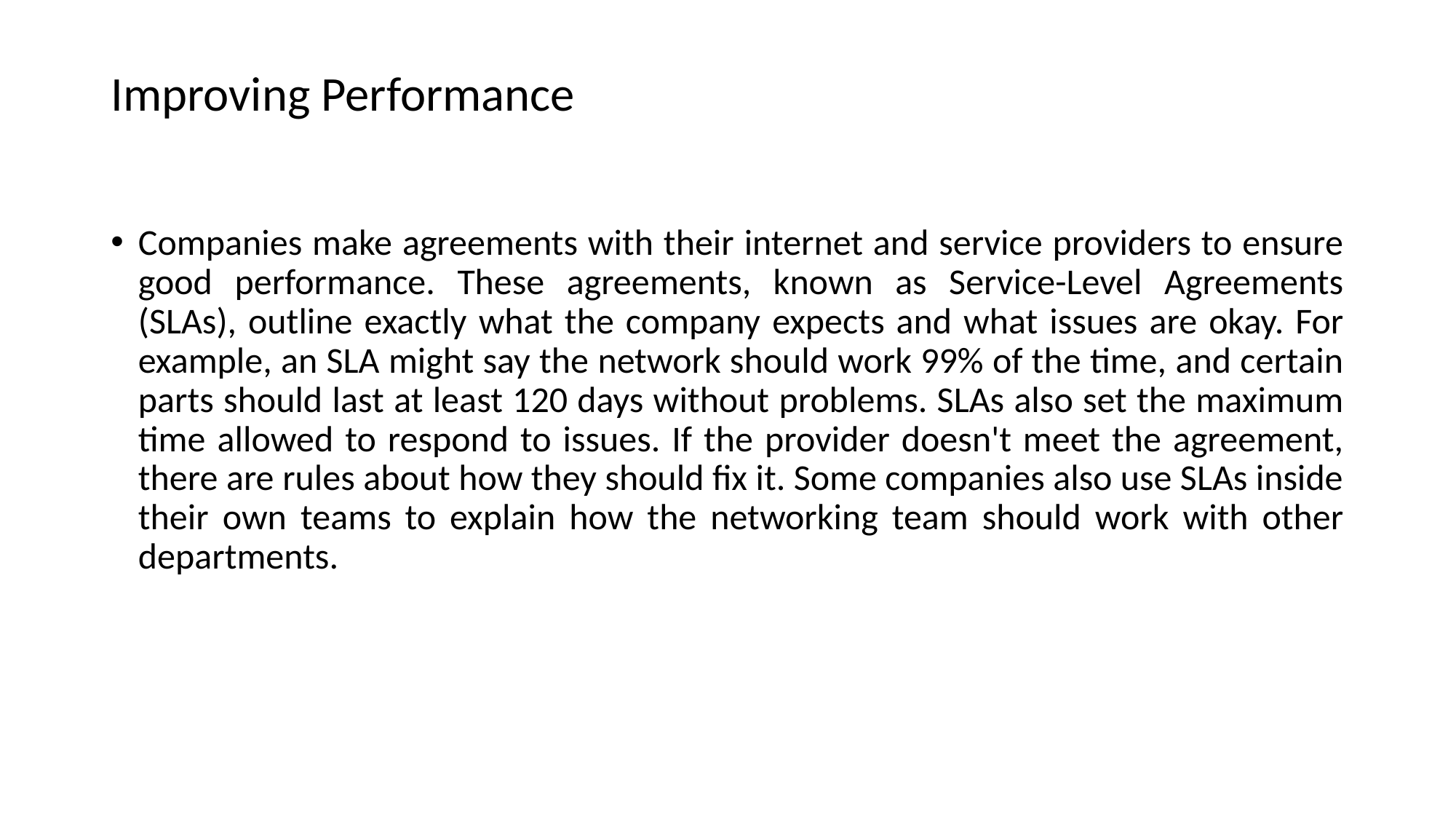

# Improving Performance
Companies make agreements with their internet and service providers to ensure good performance. These agreements, known as Service-Level Agreements (SLAs), outline exactly what the company expects and what issues are okay. For example, an SLA might say the network should work 99% of the time, and certain parts should last at least 120 days without problems. SLAs also set the maximum time allowed to respond to issues. If the provider doesn't meet the agreement, there are rules about how they should fix it. Some companies also use SLAs inside their own teams to explain how the networking team should work with other departments.